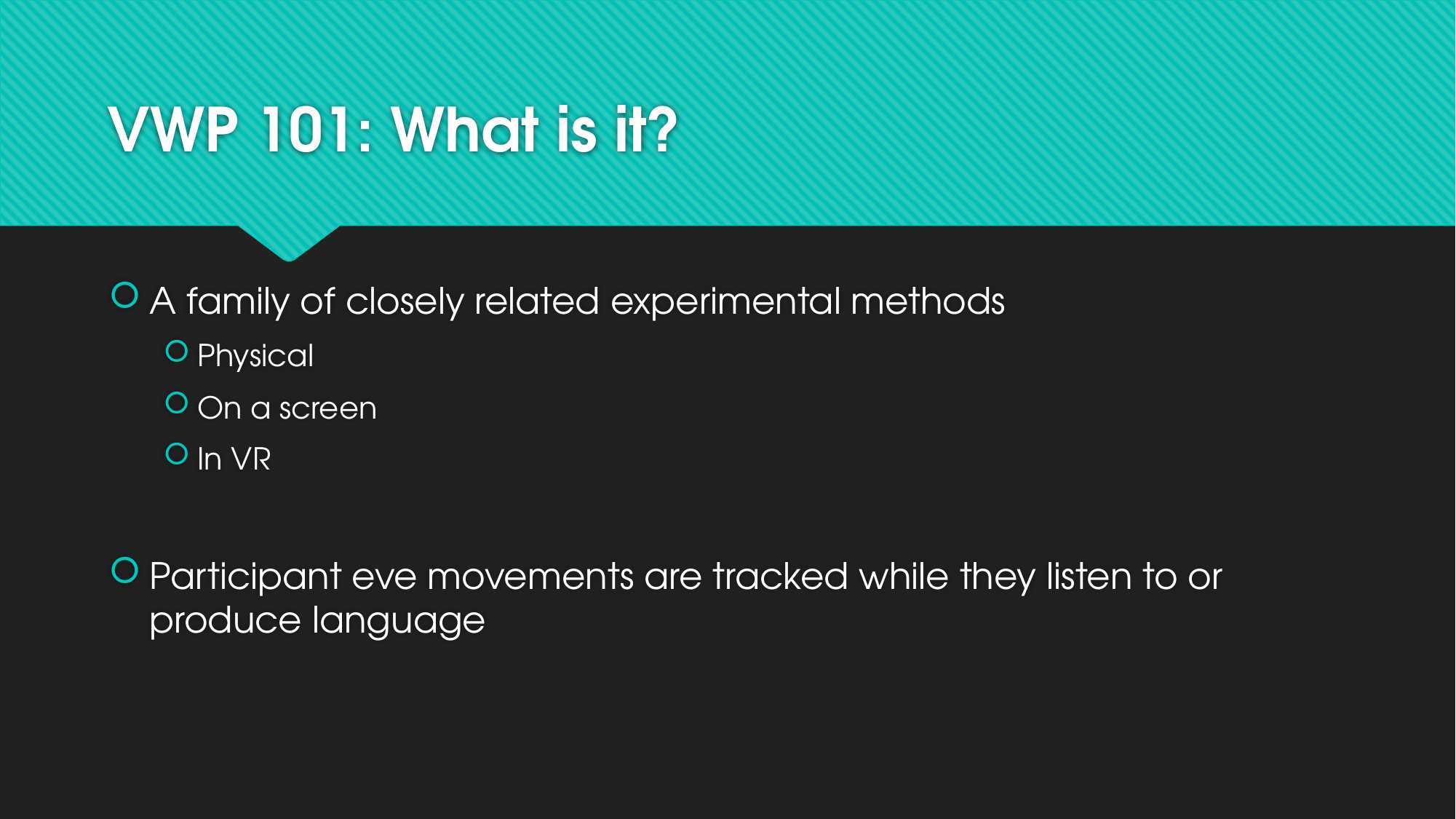

# VWP 101: What is it?
A family of closely related experimental methods
Physical
On a screen
In VR

Participant eve movements are tracked while they listen to or produce language